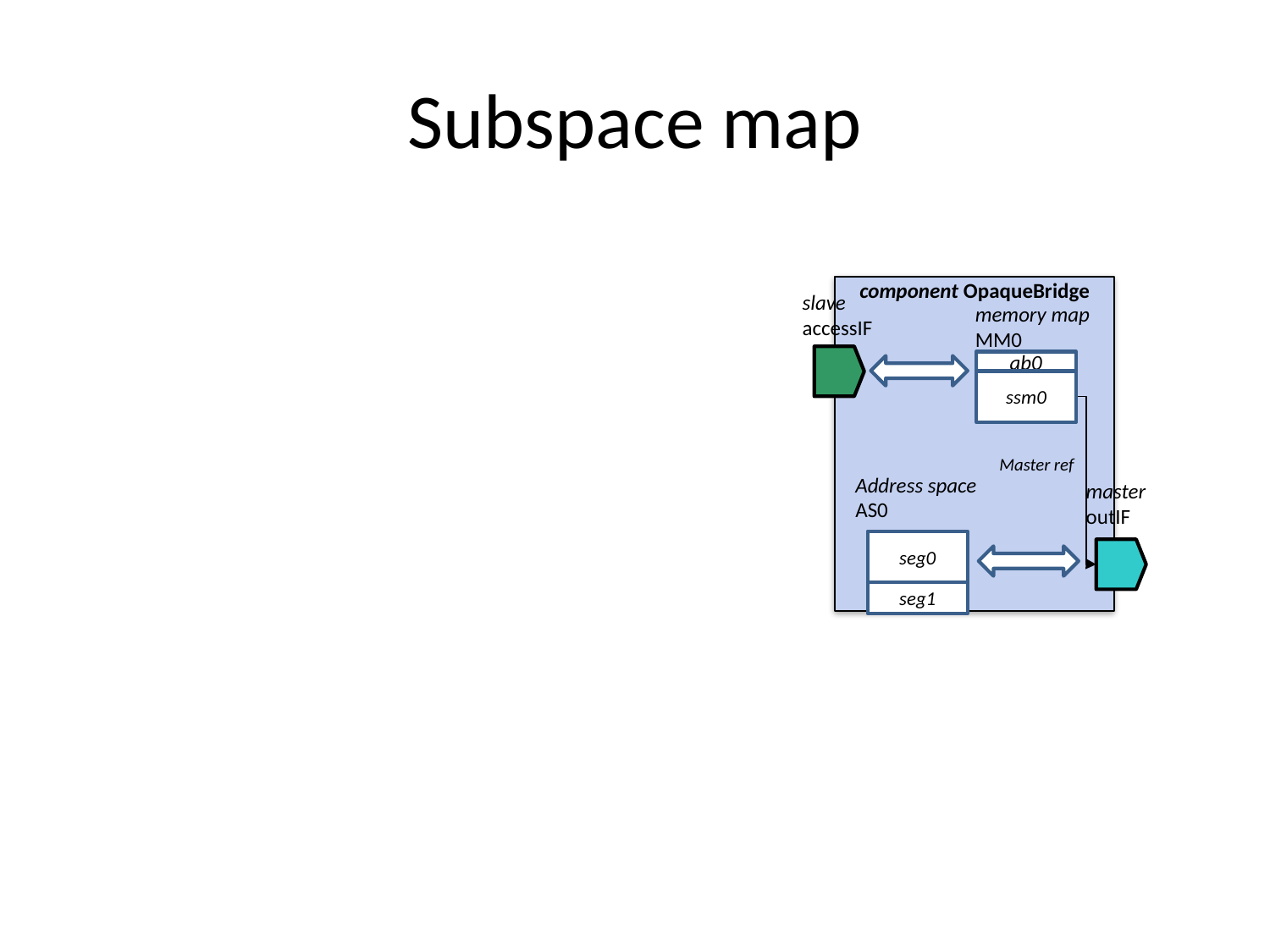

# Subspace map
component OpaqueBridge
slave  accessIF
memory map MM0

ab0

ssm0
Master ref
Address space
AS0
master  outIF
seg0

seg1